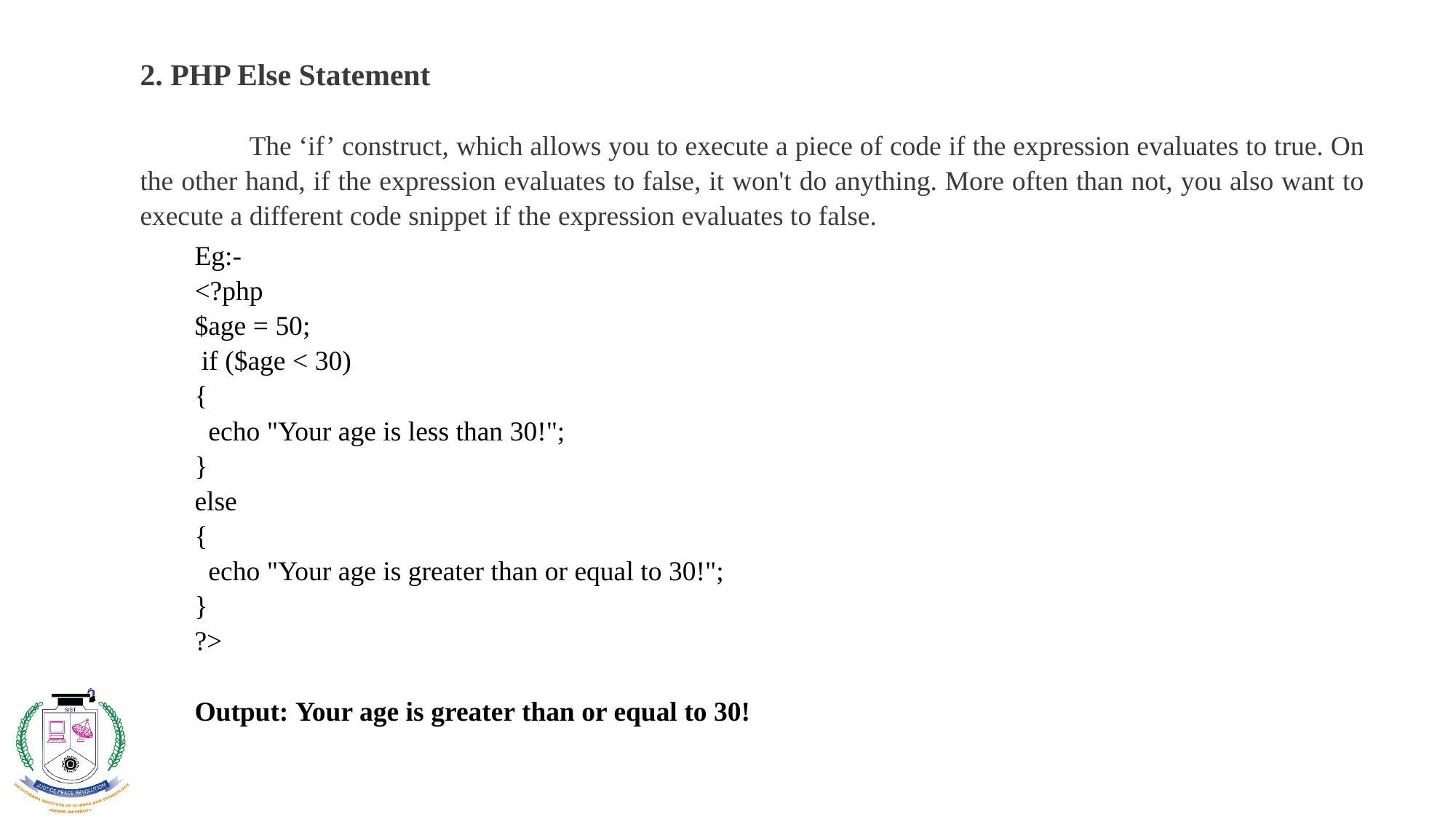

2. PHP Else Statement
	The ‘if’ construct, which allows you to execute a piece of code if the expression evaluates to true. On the other hand, if the expression evaluates to false, it won't do anything. More often than not, you also want to execute a different code snippet if the expression evaluates to false.
Eg:-
<?php
$age = 50;
 if ($age < 30)
{
  echo "Your age is less than 30!";
}
else
{
  echo "Your age is greater than or equal to 30!";
}
?>

Output: Your age is greater than or equal to 30!